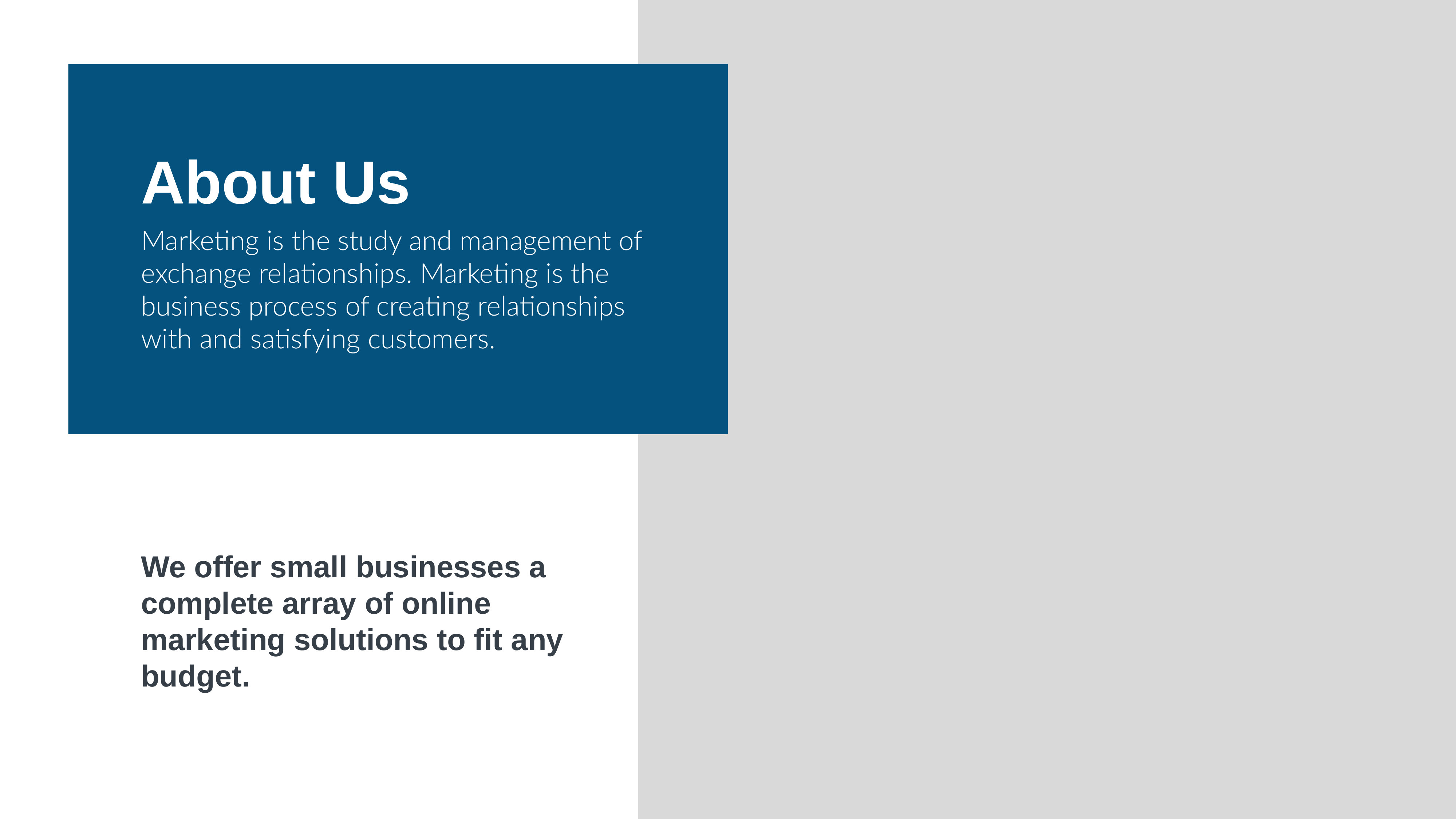

About Us
Marketing is the study and management of exchange relationships. Marketing is the business process of creating relationships with and satisfying customers.
We offer small businesses a complete array of online marketing solutions to fit any budget.